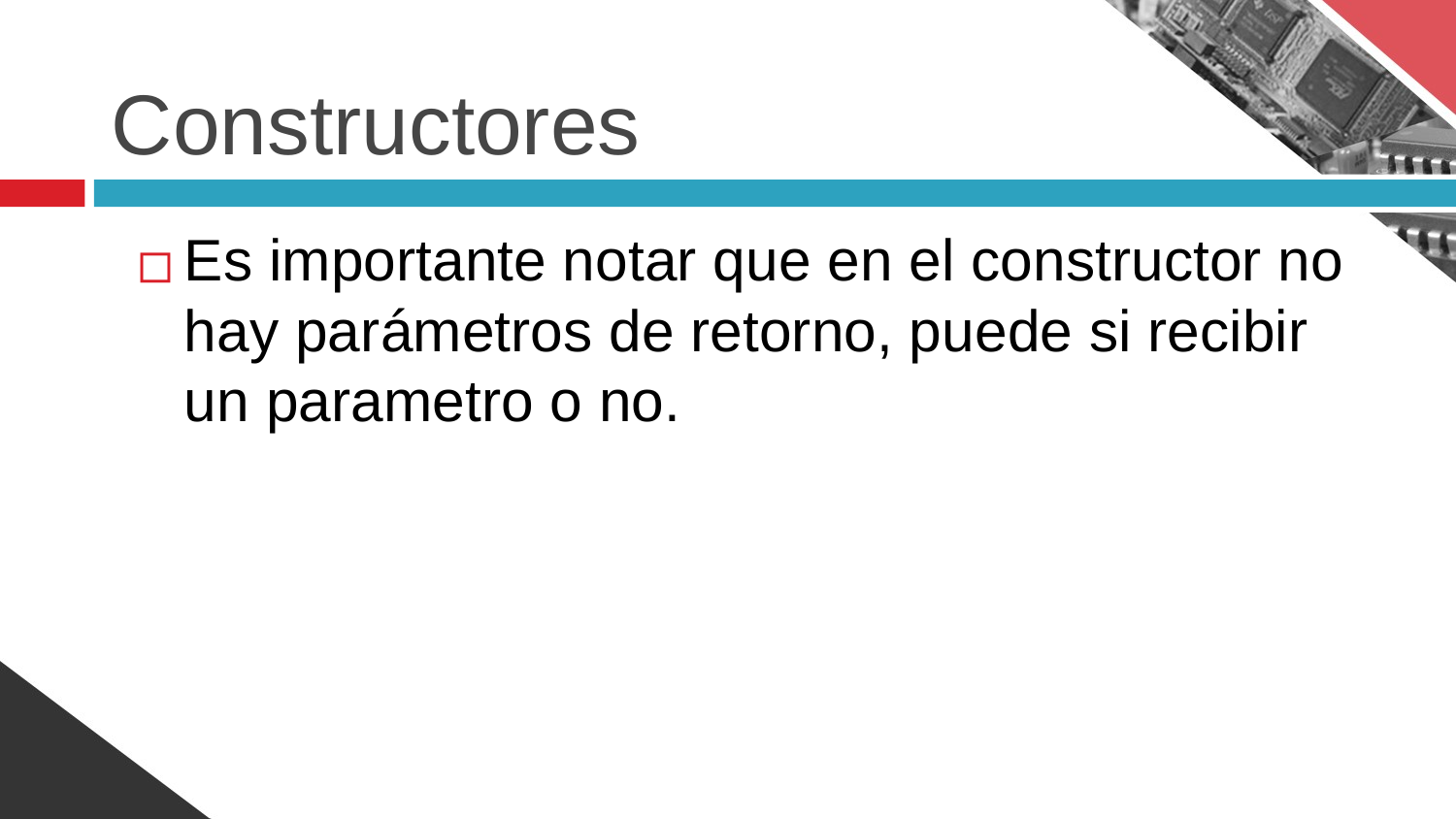

# Constructores
Es importante notar que en el constructor no hay parámetros de retorno, puede si recibir un parametro o no.